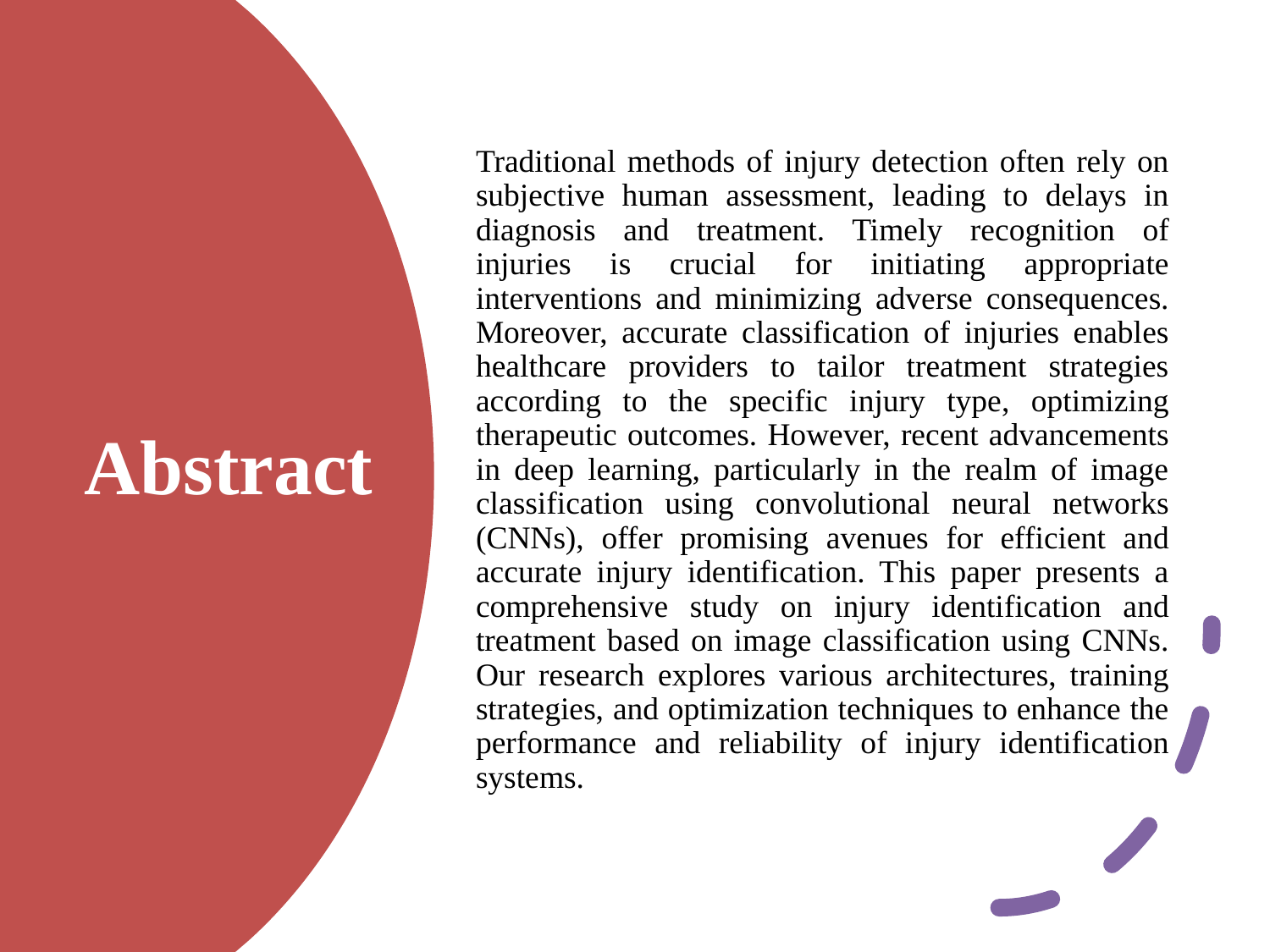

Traditional methods of injury detection often rely on subjective human assessment, leading to delays in diagnosis and treatment. Timely recognition of injuries is crucial for initiating appropriate interventions and minimizing adverse consequences. Moreover, accurate classification of injuries enables healthcare providers to tailor treatment strategies according to the specific injury type, optimizing therapeutic outcomes. However, recent advancements in deep learning, particularly in the realm of image classification using convolutional neural networks (CNNs), offer promising avenues for efficient and accurate injury identification. This paper presents a comprehensive study on injury identification and treatment based on image classification using CNNs. Our research explores various architectures, training strategies, and optimization techniques to enhance the performance and reliability of injury identification systems.
Abstract